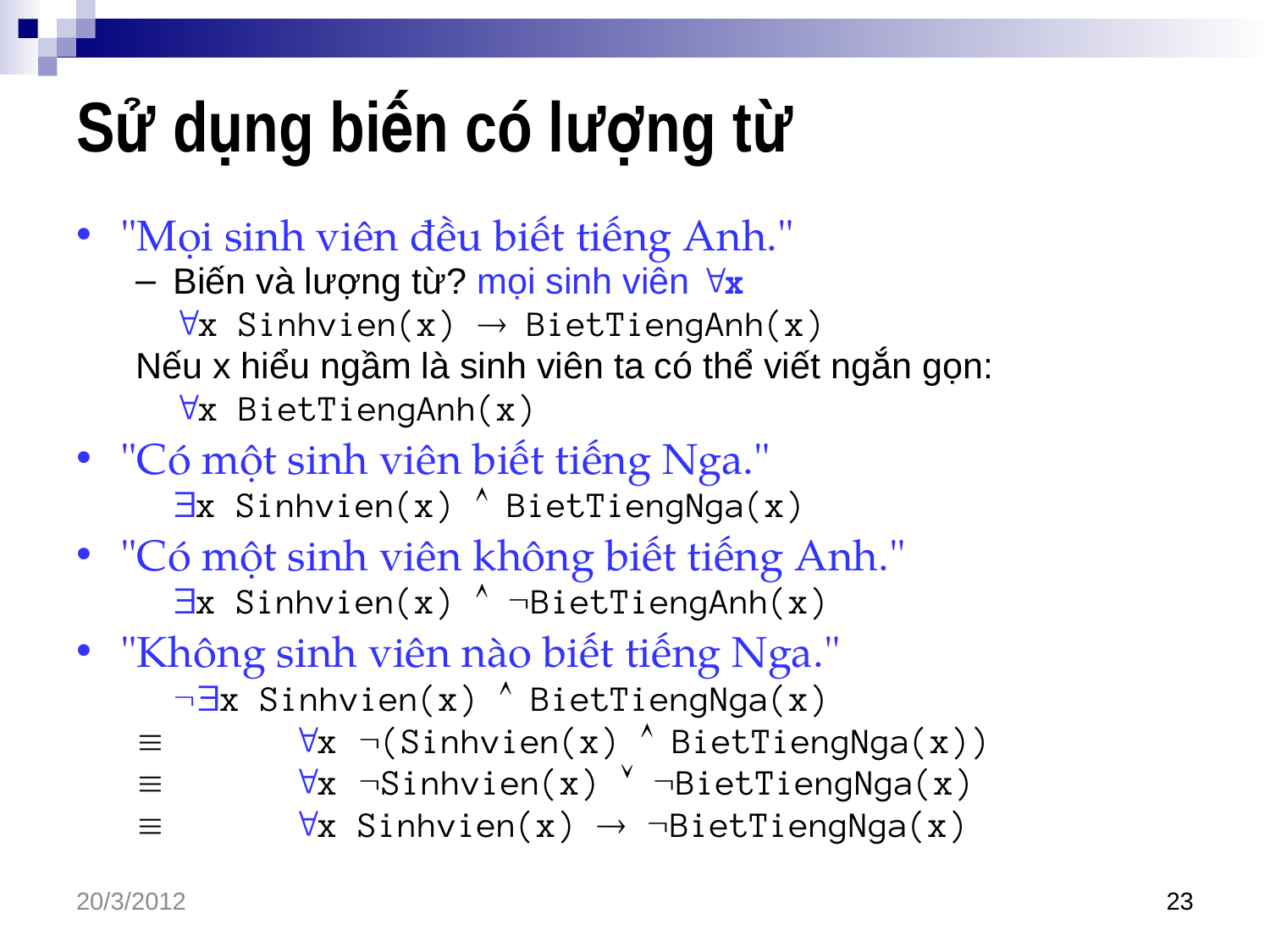

# Sử dụng biến có lượng từ
"Mọi sinh viên đều biết tiếng Anh."
Biến và lượng từ? mọi sinh viên ∀x
	∀x Sinhvien(x) → BietTiengAnh(x)
Nếu x hiểu ngầm là sinh viên ta có thể viết ngắn gọn:
	∀x BietTiengAnh(x)
"Có một sinh viên biết tiếng Nga."
	∃x Sinhvien(x) ∧ BietTiengNga(x)
"Có một sinh viên không biết tiếng Anh."
	∃x Sinhvien(x) ∧ ¬BietTiengAnh(x)
"Không sinh viên nào biết tiếng Nga."
	¬∃x Sinhvien(x) ∧ BietTiengNga(x)
≡ 	∀x ¬(Sinhvien(x) ∧ BietTiengNga(x))
≡ 	∀x ¬Sinhvien(x) ∨ ¬BietTiengNga(x)
≡ 	∀x Sinhvien(x) → ¬BietTiengNga(x)
20/3/2012
23